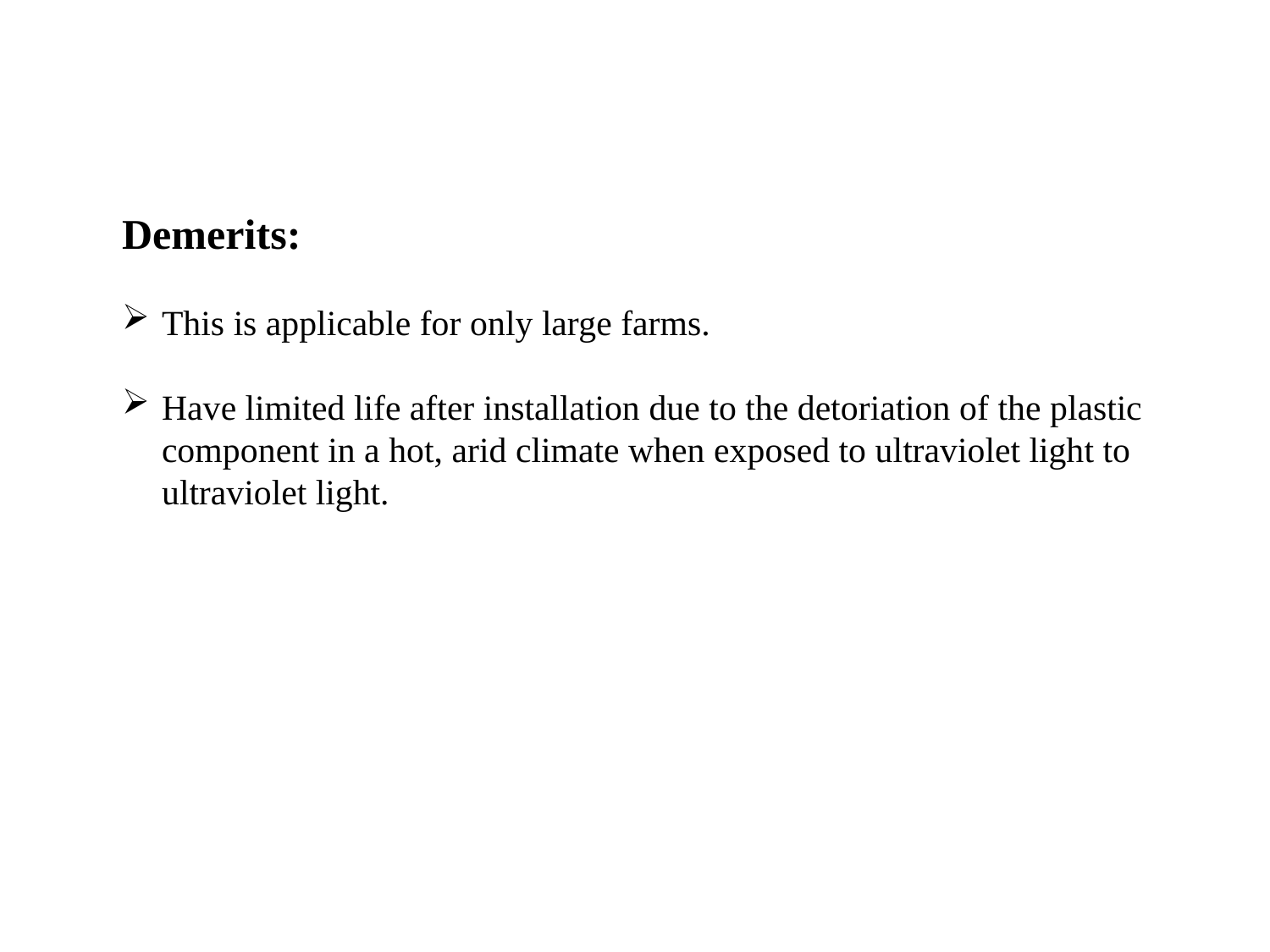

Demerits:

This is applicable for only large farms.

Have limited life after installation due to the detoriation of the plastic component in a hot, arid climate when exposed to ultraviolet light to ultraviolet light.